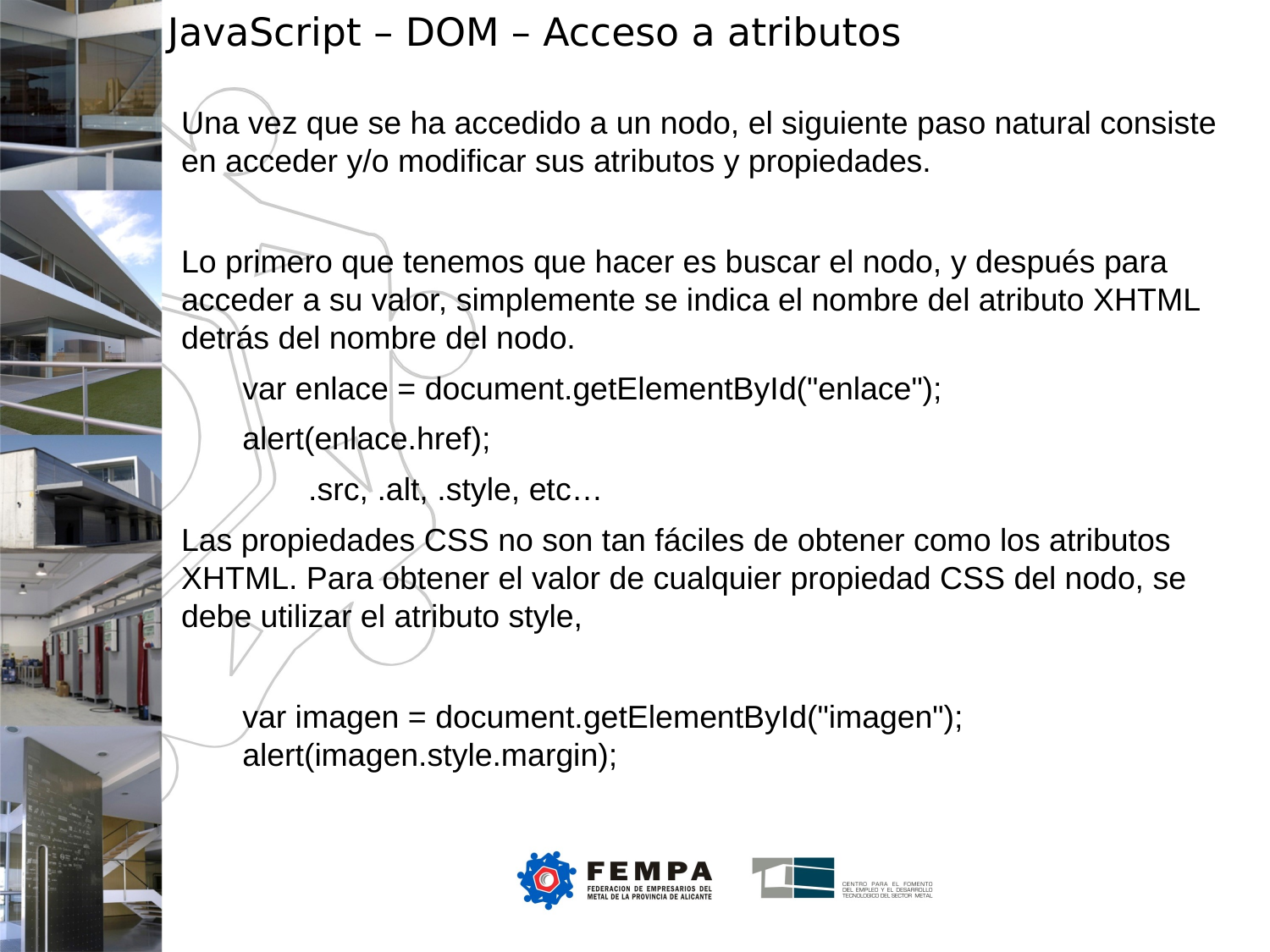

JavaScript – DOM – Acceso a atributos

Una vez que se ha accedido a un nodo, el siguiente paso natural consiste en acceder y/o modificar sus atributos y propiedades.

Lo primero que tenemos que hacer es buscar el nodo, y después para acceder a su valor, simplemente se indica el nombre del atributo XHTML detrás del nombre del nodo.
var enlace = document.getElementById("enlace");
alert(enlace.href);
	.src, .alt, .style, etc…
Las propiedades CSS no son tan fáciles de obtener como los atributos XHTML. Para obtener el valor de cualquier propiedad CSS del nodo, se debe utilizar el atributo style,

var imagen = document.getElementById("imagen"); alert(imagen.style.margin);